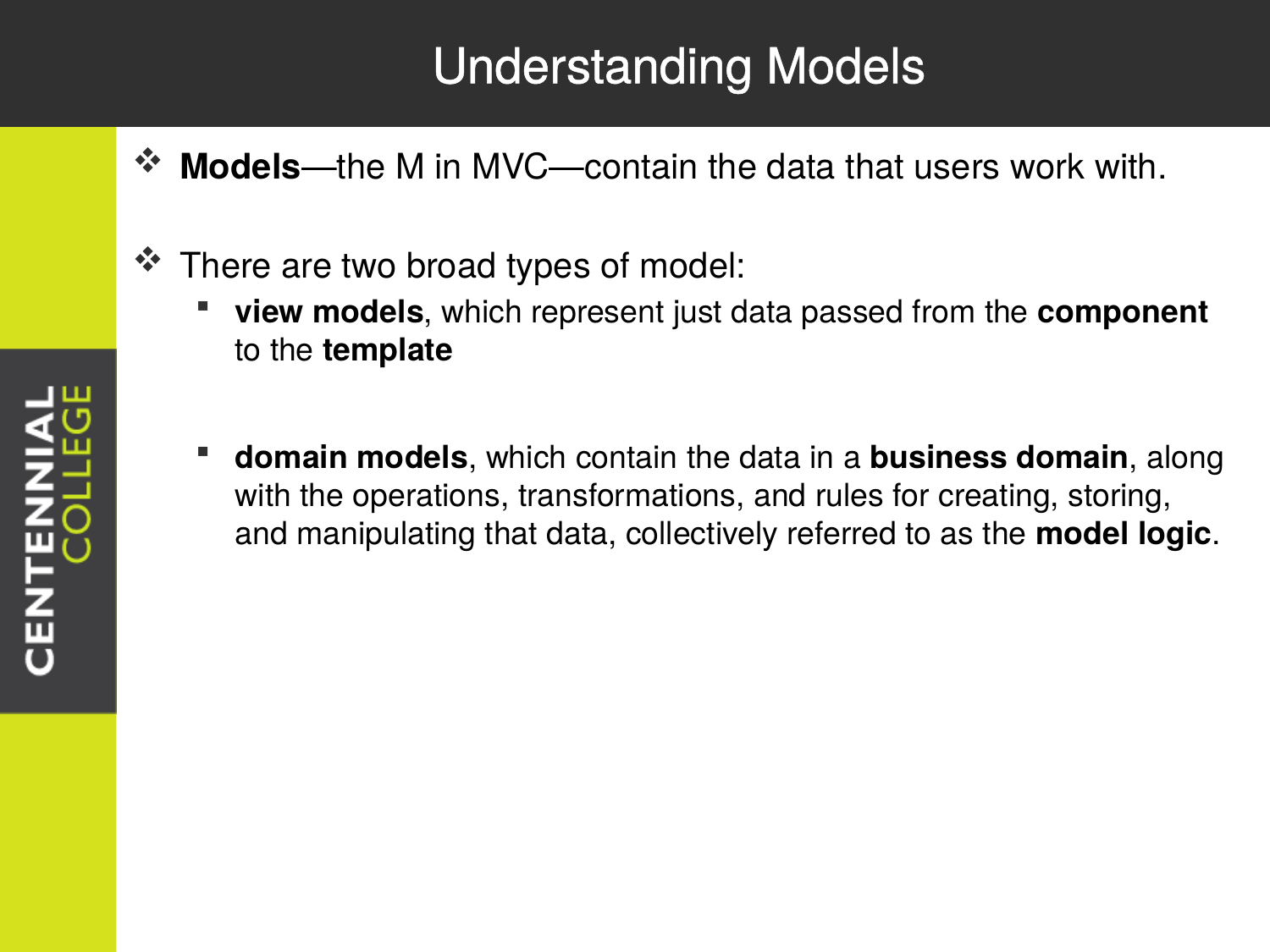

# Understanding Models
Models—the M in MVC—contain the data that users work with.

There are two broad types of model:
view models, which represent just data passed from the component to the template

domain models, which contain the data in a business domain, along with the operations, transformations, and rules for creating, storing, and manipulating that data, collectively referred to as the model logic.